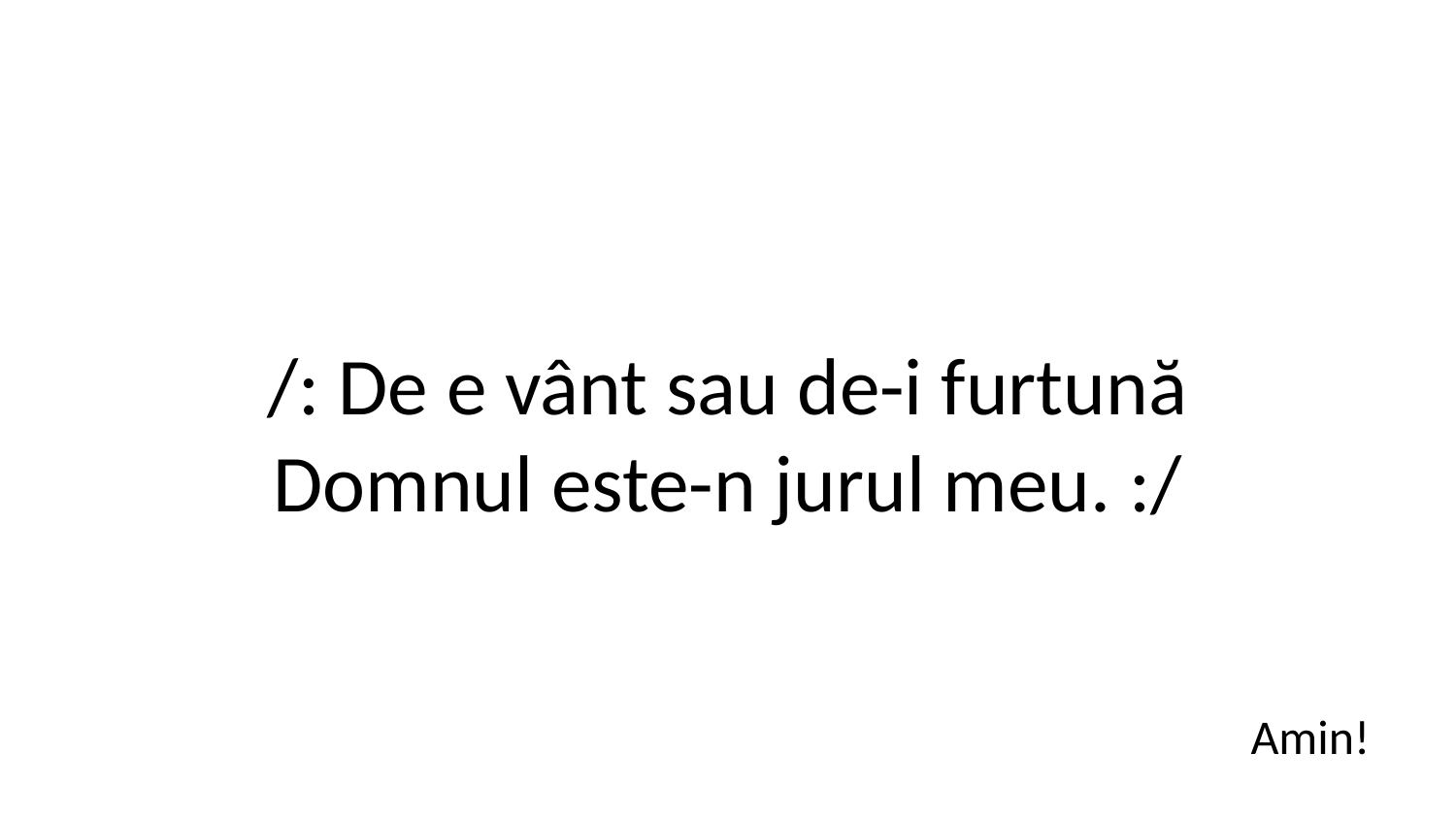

/: De e vânt sau de-i furtună
Domnul este-n jurul meu. :/

Amin!